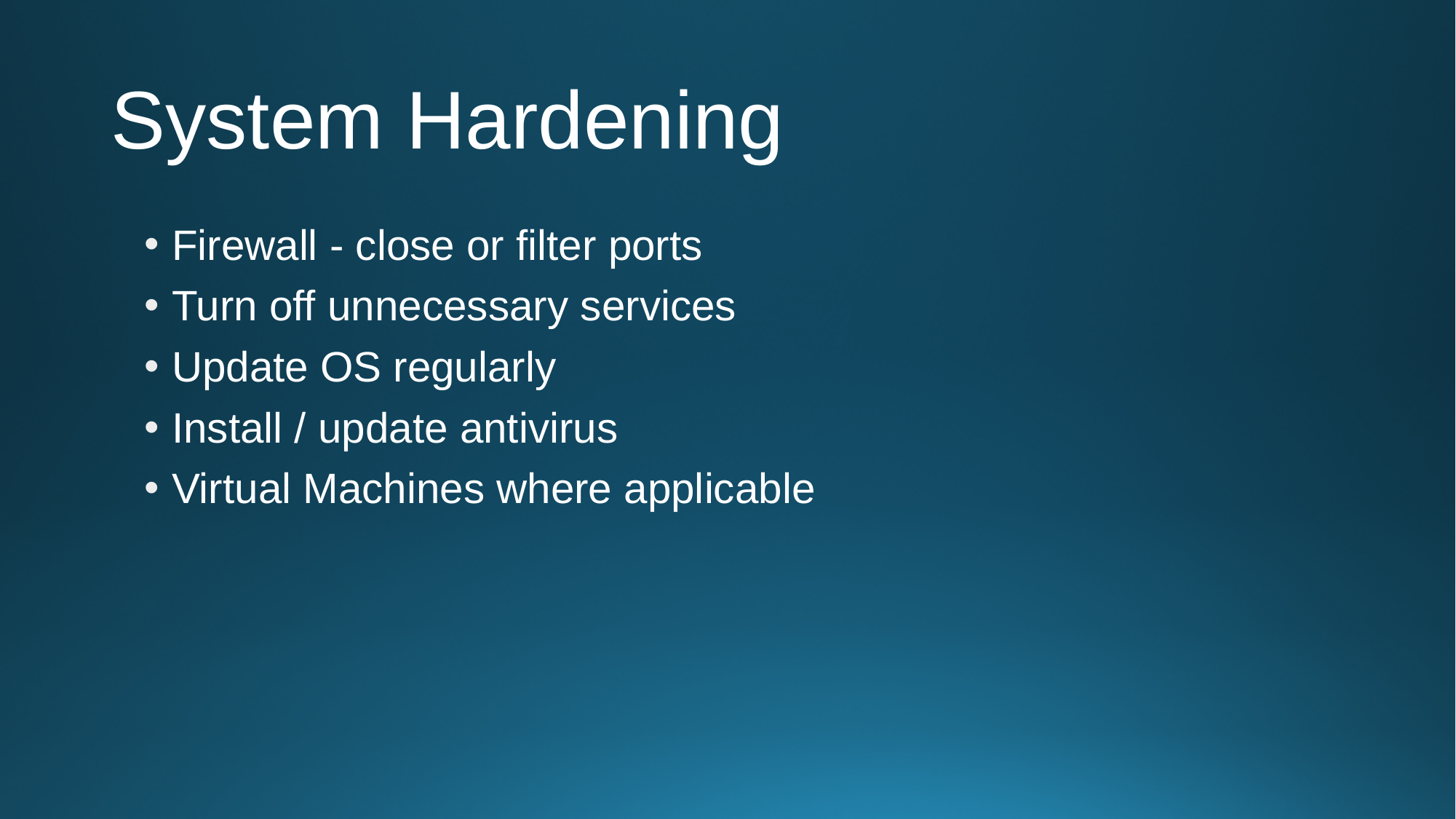

# System Hardening
Firewall - close or filter ports
Turn off unnecessary services
Update OS regularly
Install / update antivirus
Virtual Machines where applicable